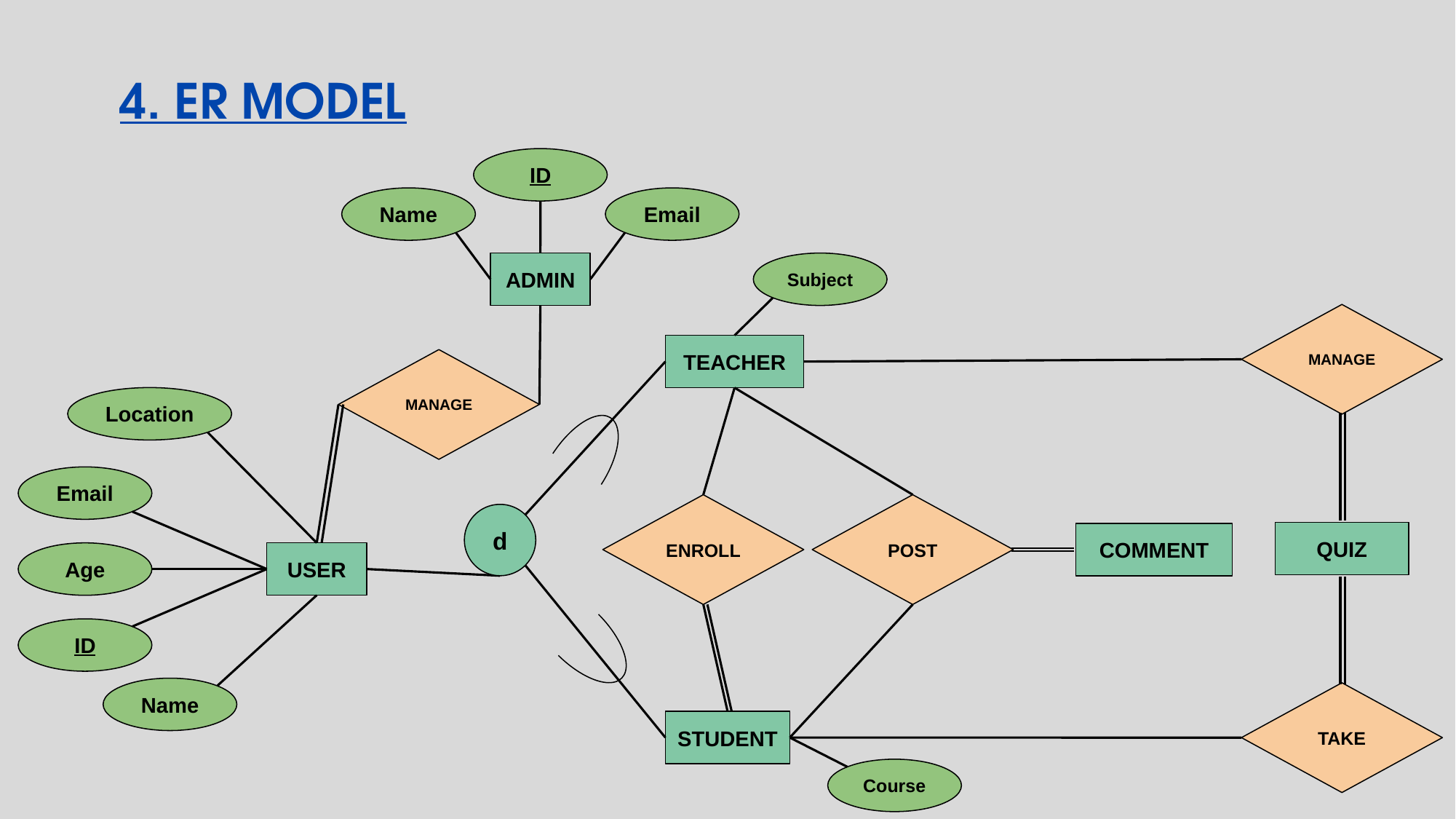

# 4. ER MODEL
ID
Name
Email
ADMIN
Subject
MANAGE
TEACHER
MANAGE
Location

Email
POST
ENROLL
d
QUIZ
COMMENT
Age
USER

ID
Name
TAKE
STUDENT
Course